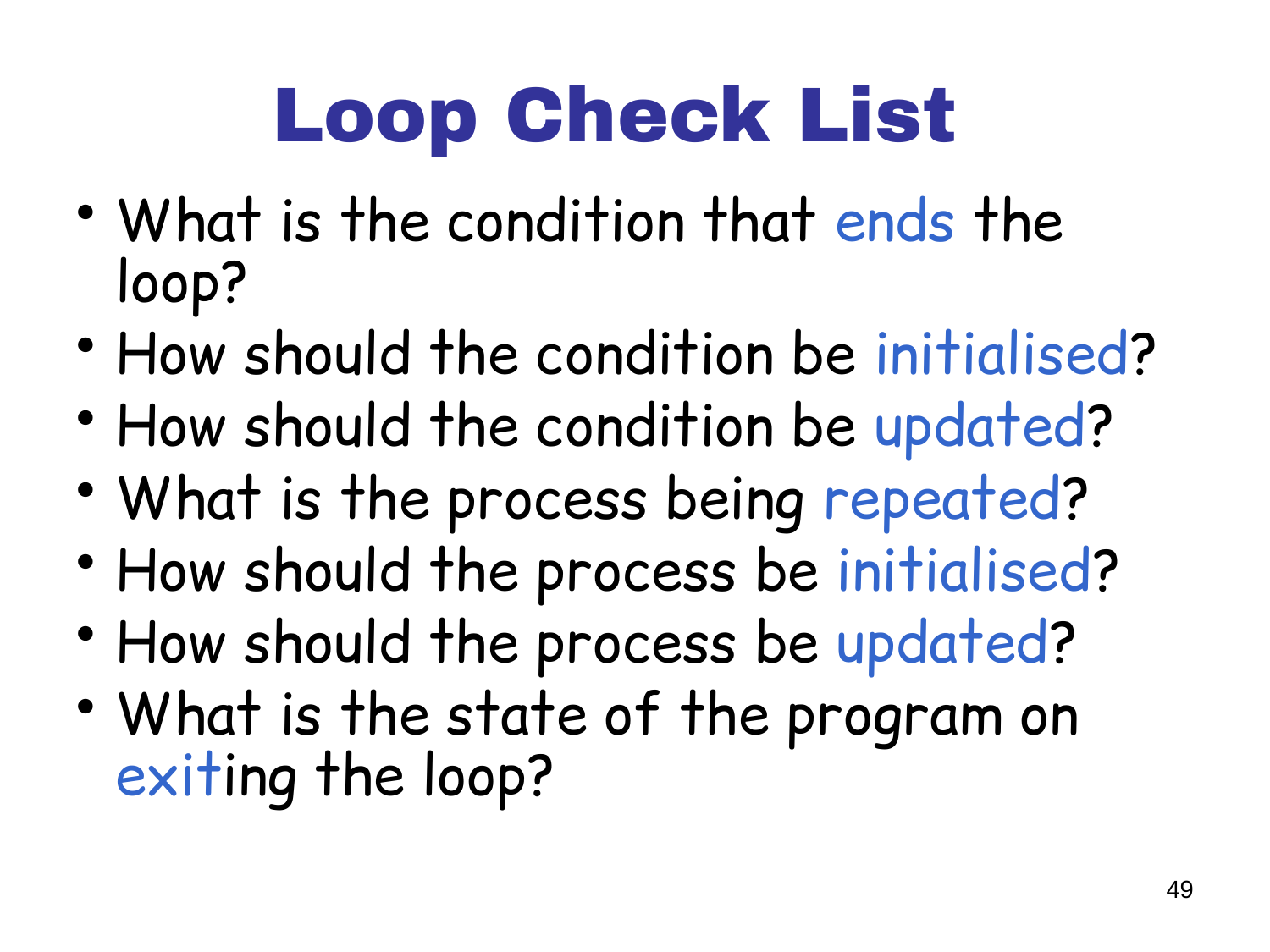

# Loop Check List
What is the condition that ends the loop?
How should the condition be initialised?
How should the condition be updated?
What is the process being repeated?
How should the process be initialised?
How should the process be updated?
What is the state of the program on exiting the loop?
49